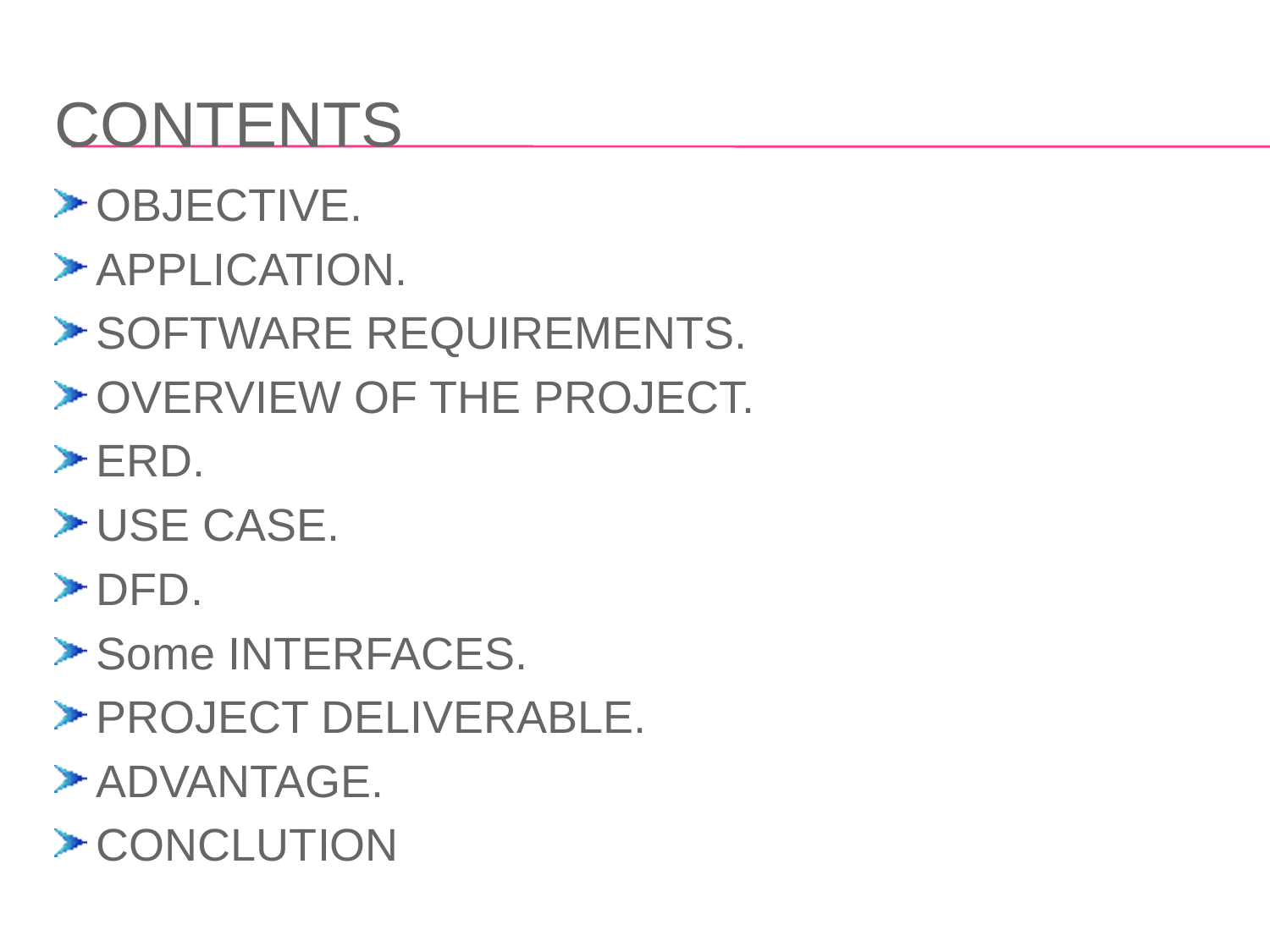

# CONTENTS
OBJECTIVE.
APPLICATION.
SOFTWARE REQUIREMENTS.
OVERVIEW OF THE PROJECT.
ERD.
USE CASE.
DFD.
Some INTERFACES.
PROJECT DELIVERABLE.
ADVANTAGE.
CONCLUTION